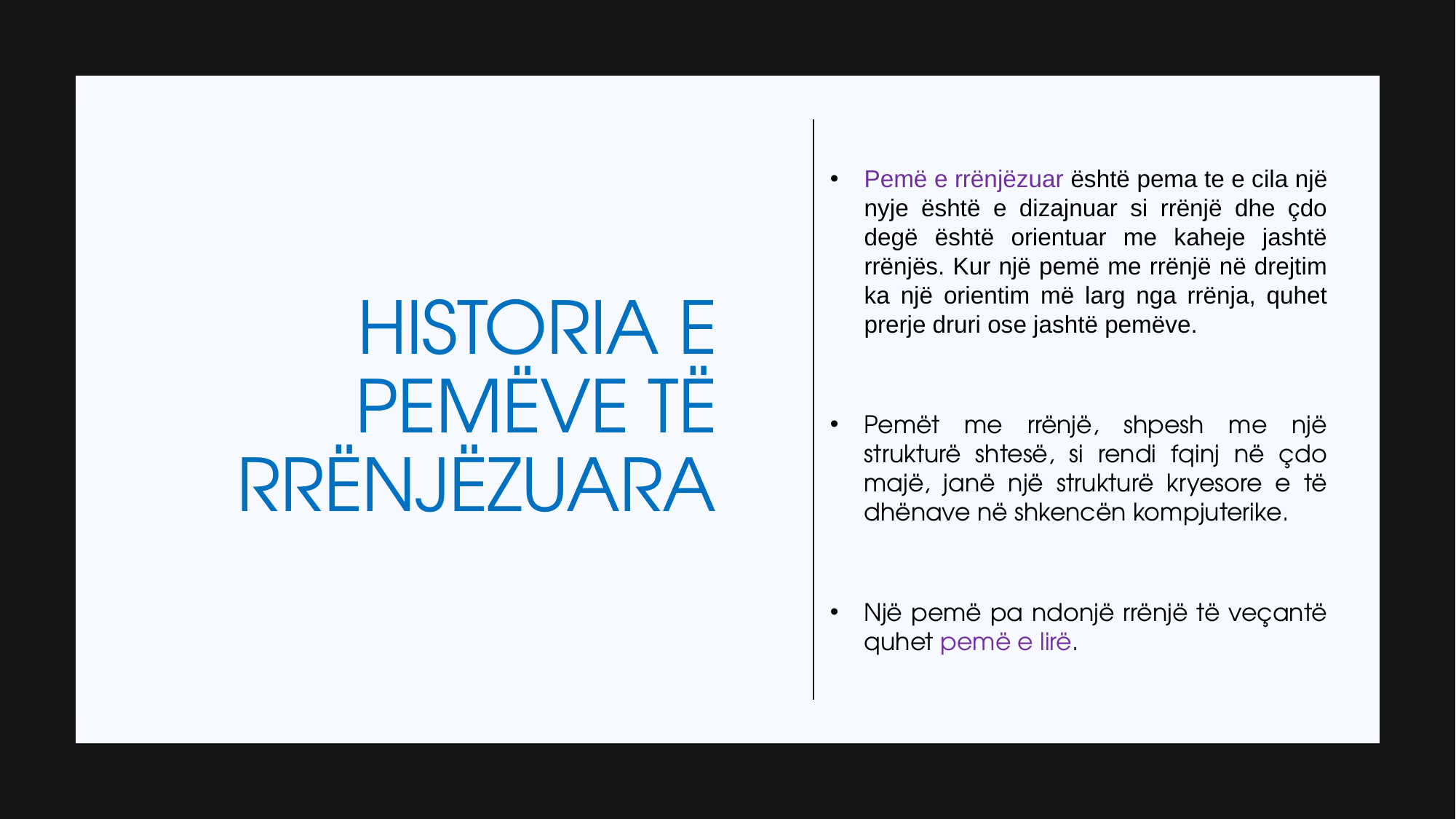

Pemë e rrënjëzuar është pema te e cila një nyje është e dizajnuar si rrënjë dhe çdo degë është orientuar me kaheje jashtë rrënjës. Kur një pemë me rrënjë në drejtim ka një orientim më larg nga rrënja, quhet prerje druri ose jashtë pemëve.

Pemët me rrënjë, shpesh me një strukturë shtesë, si rendi fqinj në çdo majë, janë një strukturë kryesore e të dhënave në shkencën kompjuterike.

Një pemë pa ndonjë rrënjë të veçantë quhet pemë e lirë.

# Historia e pemëve të rrënjëzuara